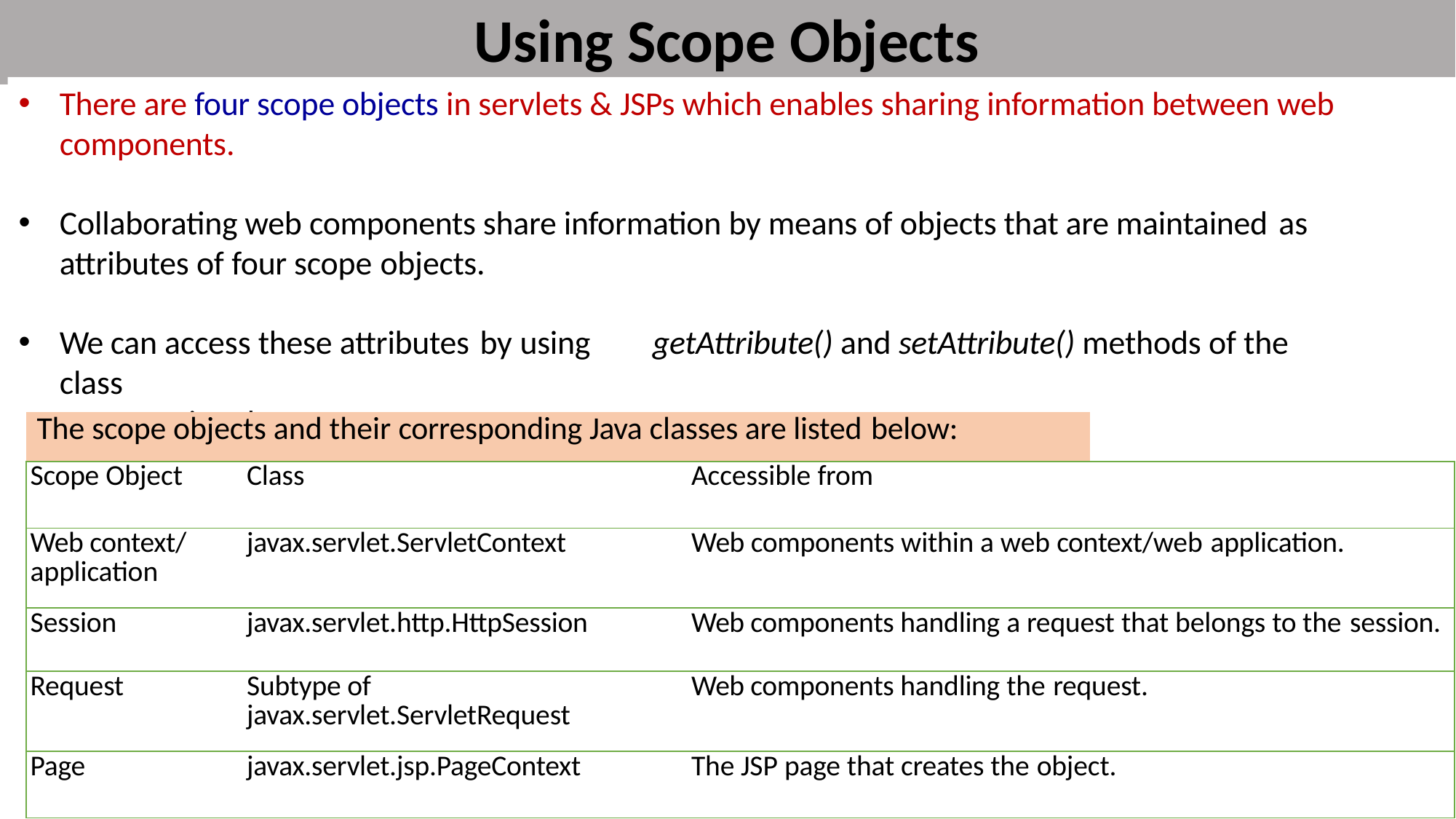

# Using Scope Objects

There are four scope objects in servlets & JSPs which enables sharing information between web  components.

Collaborating web components share information by means of objects that are maintained as
attributes of four scope objects.

We can access these attributes by using	getAttribute() and setAttribute() methods of the class
representing the scope.
| The scope objects and their corresponding Java classes are listed below: |  |  |  |
| --- | --- | --- | --- |
| Scope Object | Class | Accessible from |  |
| Web context/ application | javax.servlet.ServletContext | Web components within a web context/web application. |  |
| Session | javax.servlet.http.HttpSession | Web components handling a request that belongs to the session. |  |
| Request | Subtype of javax.servlet.ServletRequest | Web components handling the request. |  |
| Page | javax.servlet.jsp.PageContext | The JSP page that creates the object. |  |